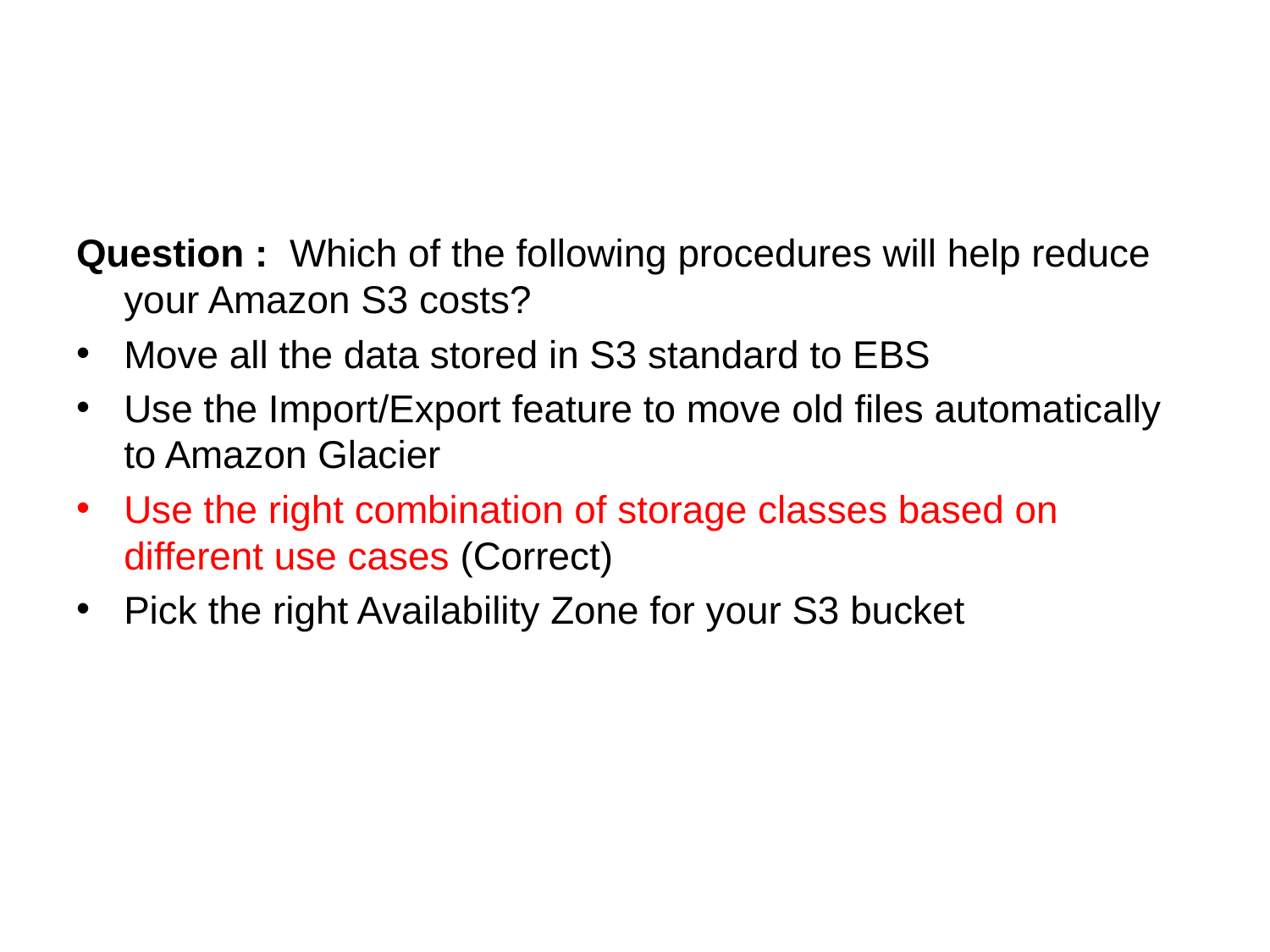

#
Question :  Which of the following procedures will help reduce your Amazon S3 costs?
​Move all the data stored in S3 standard to EBS
​Use the Import/Export feature to move old files automatically to Amazon Glacier
Use the right combination of storage classes based on different use cases (Correct)
Pick the right Availability Zone for your S3 bucket